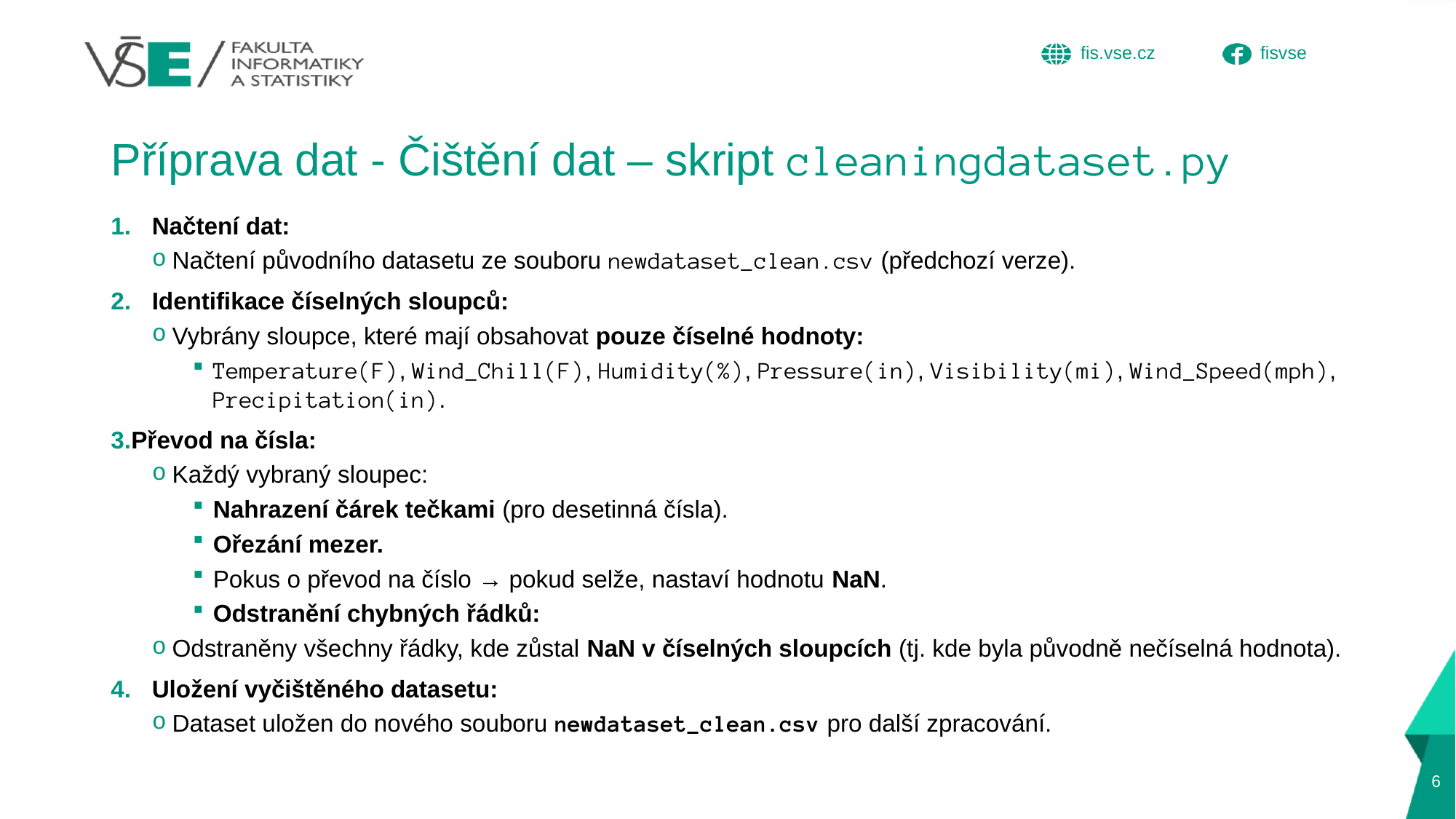

# Příprava dat - Čištění dat – skript cleaningdataset.py
Načtení dat:
Načtení původního datasetu ze souboru newdataset_clean.csv (předchozí verze).
Identifikace číselných sloupců:
Vybrány sloupce, které mají obsahovat pouze číselné hodnoty:
Temperature(F), Wind_Chill(F), Humidity(%), Pressure(in), Visibility(mi), Wind_Speed(mph), Precipitation(in).
Převod na čísla:
Každý vybraný sloupec:
Nahrazení čárek tečkami (pro desetinná čísla).
Ořezání mezer.
Pokus o převod na číslo → pokud selže, nastaví hodnotu NaN.
Odstranění chybných řádků:
Odstraněny všechny řádky, kde zůstal NaN v číselných sloupcích (tj. kde byla původně nečíselná hodnota).
Uložení vyčištěného datasetu:
Dataset uložen do nového souboru newdataset_clean.csv pro další zpracování.